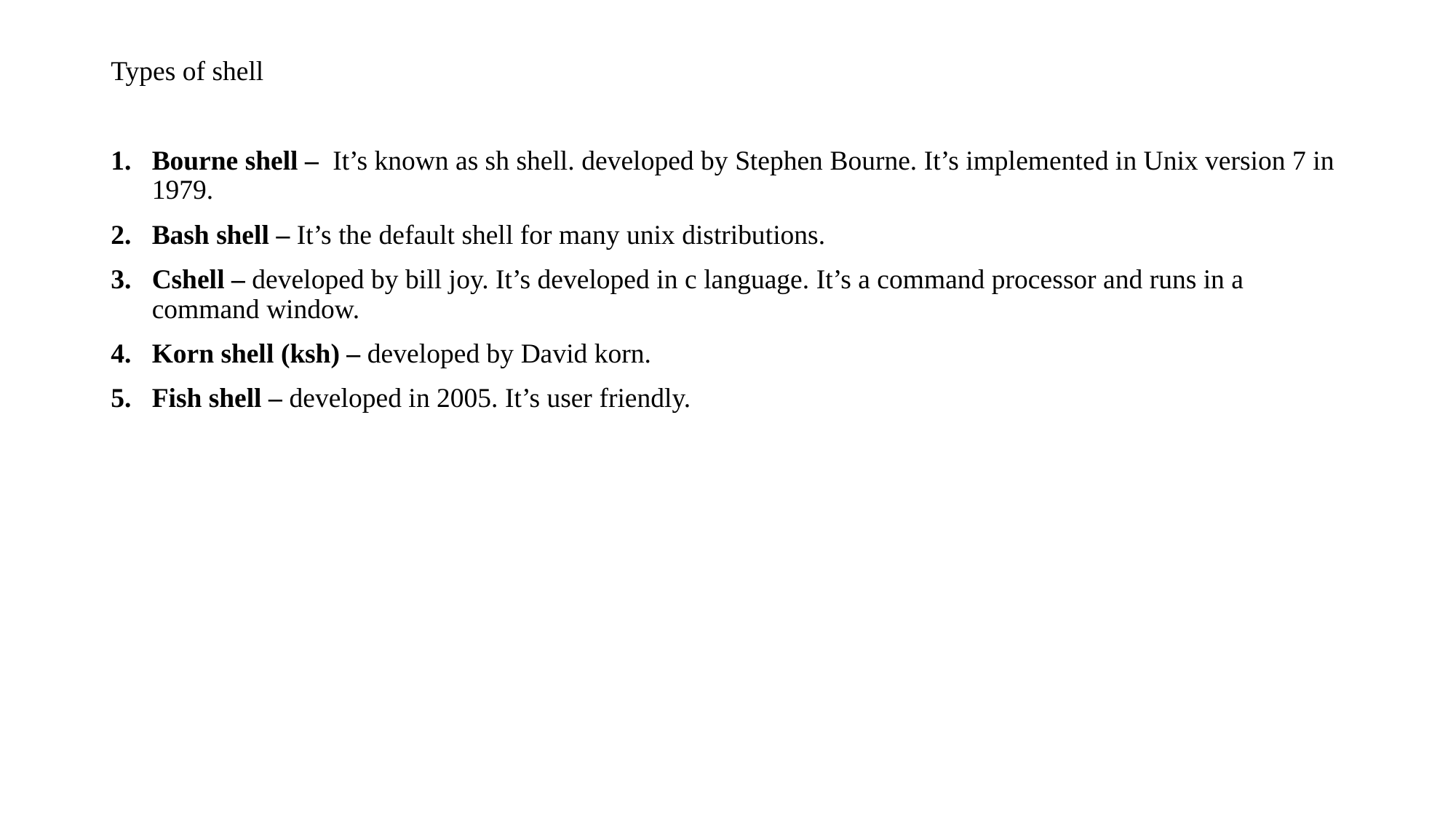

Types of shell

Bourne shell –  It’s known as sh shell. developed by Stephen Bourne. It’s implemented in Unix version 7 in 1979.
Bash shell – It’s the default shell for many unix distributions.
Cshell – developed by bill joy. It’s developed in c language. It’s a command processor and runs in a command window.
Korn shell (ksh) – developed by David korn.
Fish shell – developed in 2005. It’s user friendly.